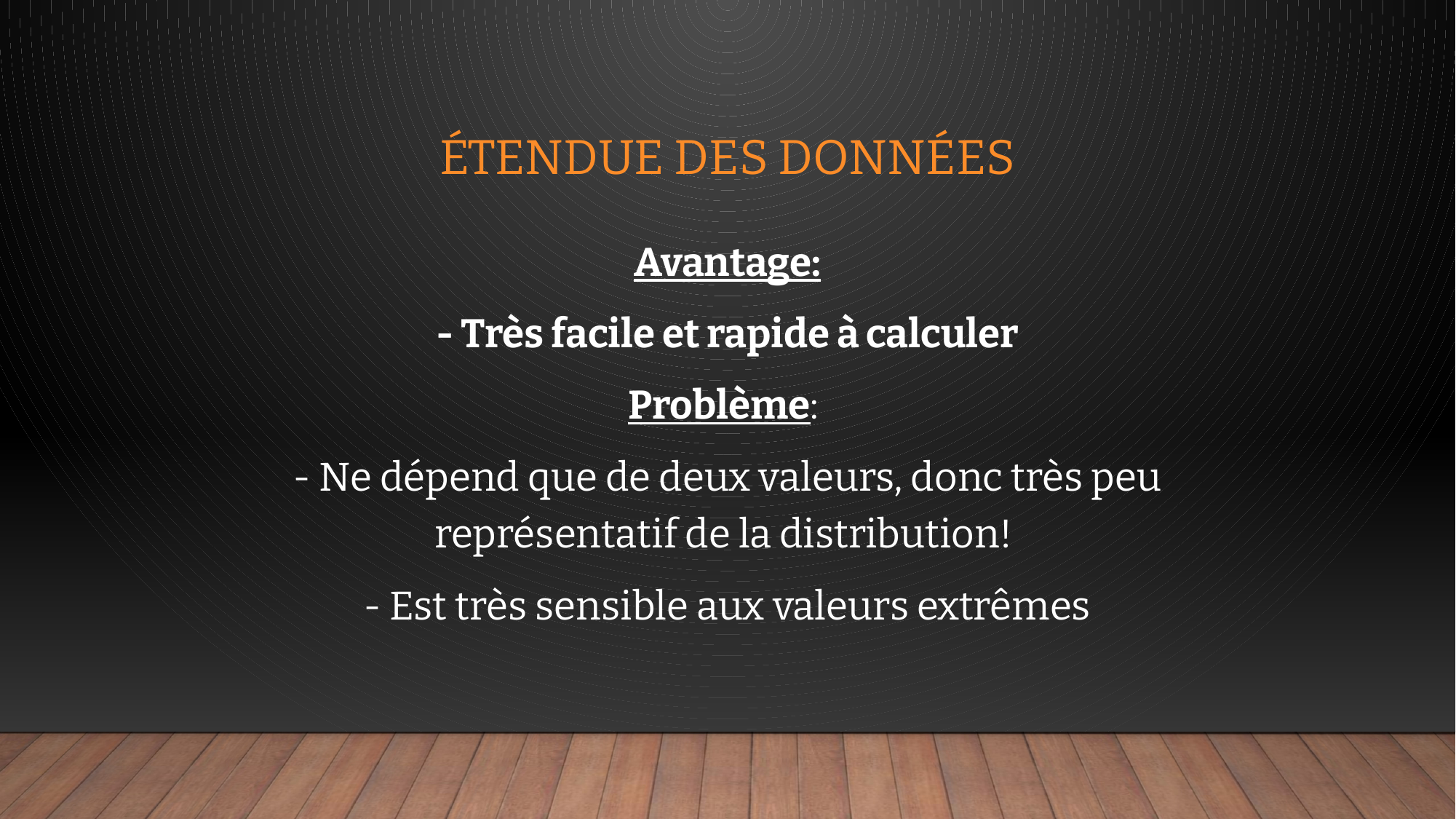

# Étendue des données
Avantage:
- Très facile et rapide à calculer
Problème:
- Ne dépend que de deux valeurs, donc très peu représentatif de la distribution!
- Est très sensible aux valeurs extrêmes